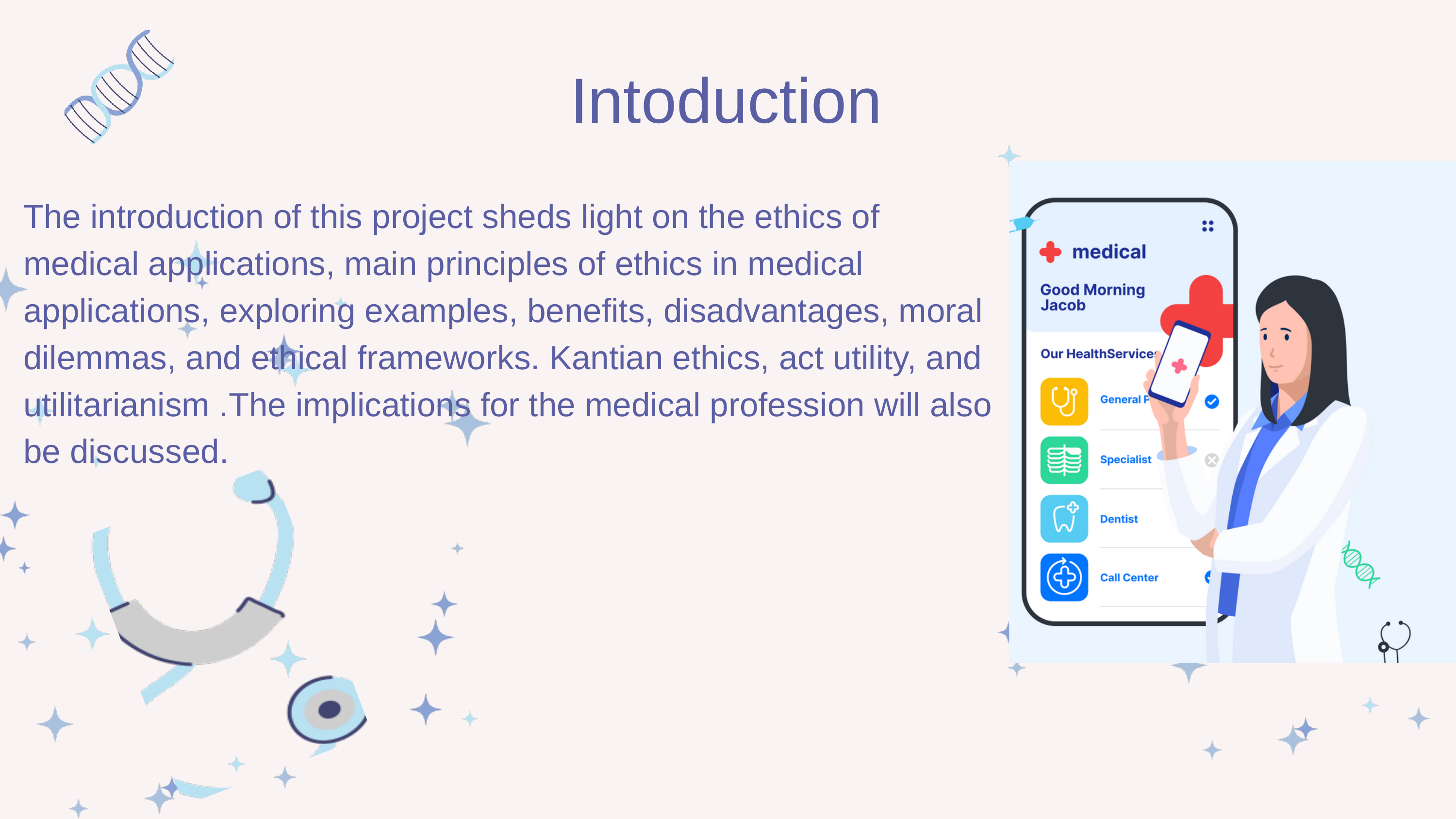

Intoduction

The introduction of this project sheds light on the ethics of medical applications, main principles of ethics in medical applications, exploring examples, benefits, disadvantages, moral dilemmas, and ethical frameworks. Kantian ethics, act utility, and utilitarianism .The implications for the medical profession will also be discussed.